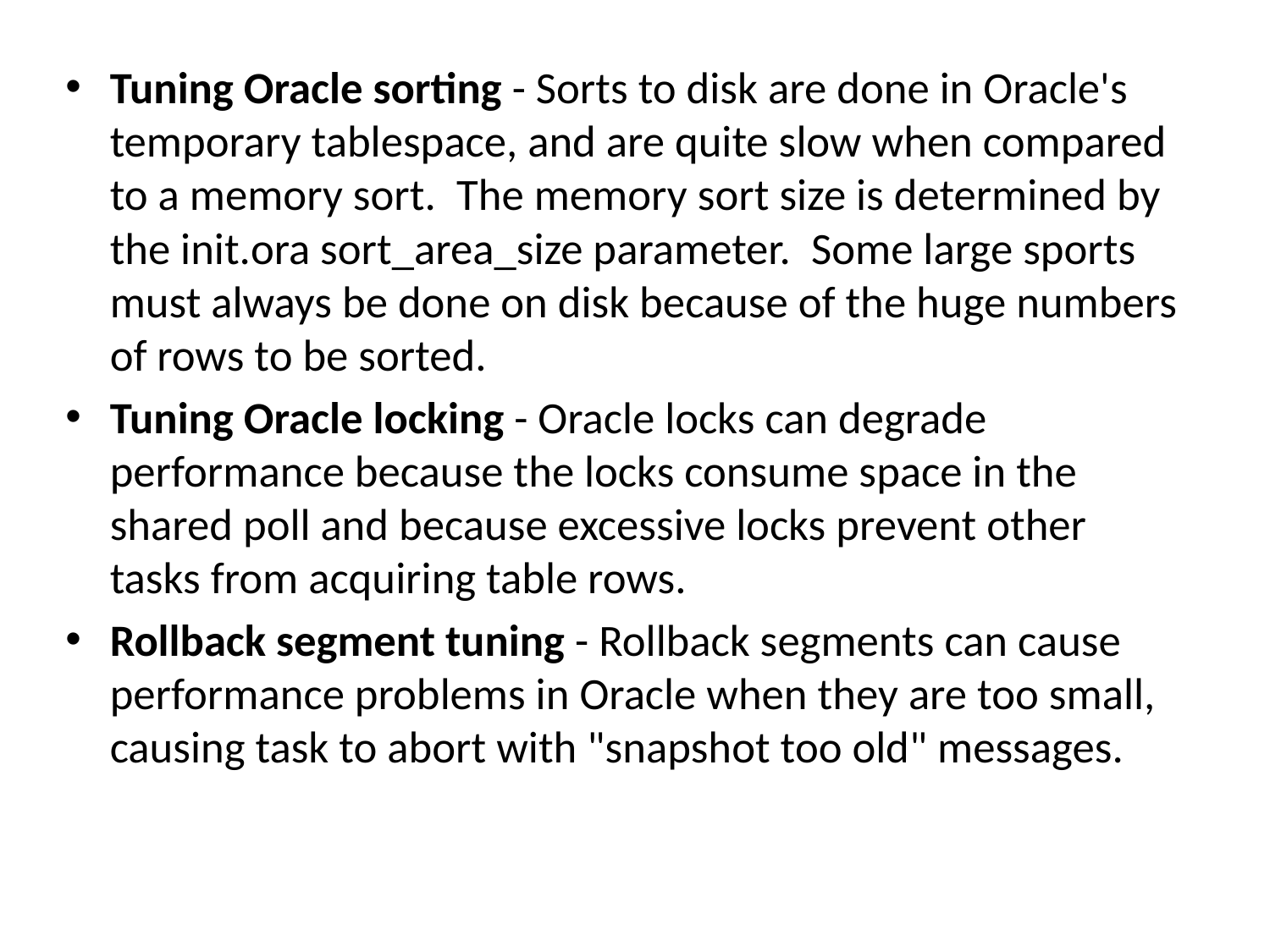

Tuning Oracle sorting - Sorts to disk are done in Oracle's temporary tablespace, and are quite slow when compared to a memory sort.  The memory sort size is determined by the init.ora sort_area_size parameter.  Some large sports must always be done on disk because of the huge numbers of rows to be sorted.
Tuning Oracle locking - Oracle locks can degrade performance because the locks consume space in the shared poll and because excessive locks prevent other tasks from acquiring table rows.
Rollback segment tuning - Rollback segments can cause performance problems in Oracle when they are too small, causing task to abort with "snapshot too old" messages.